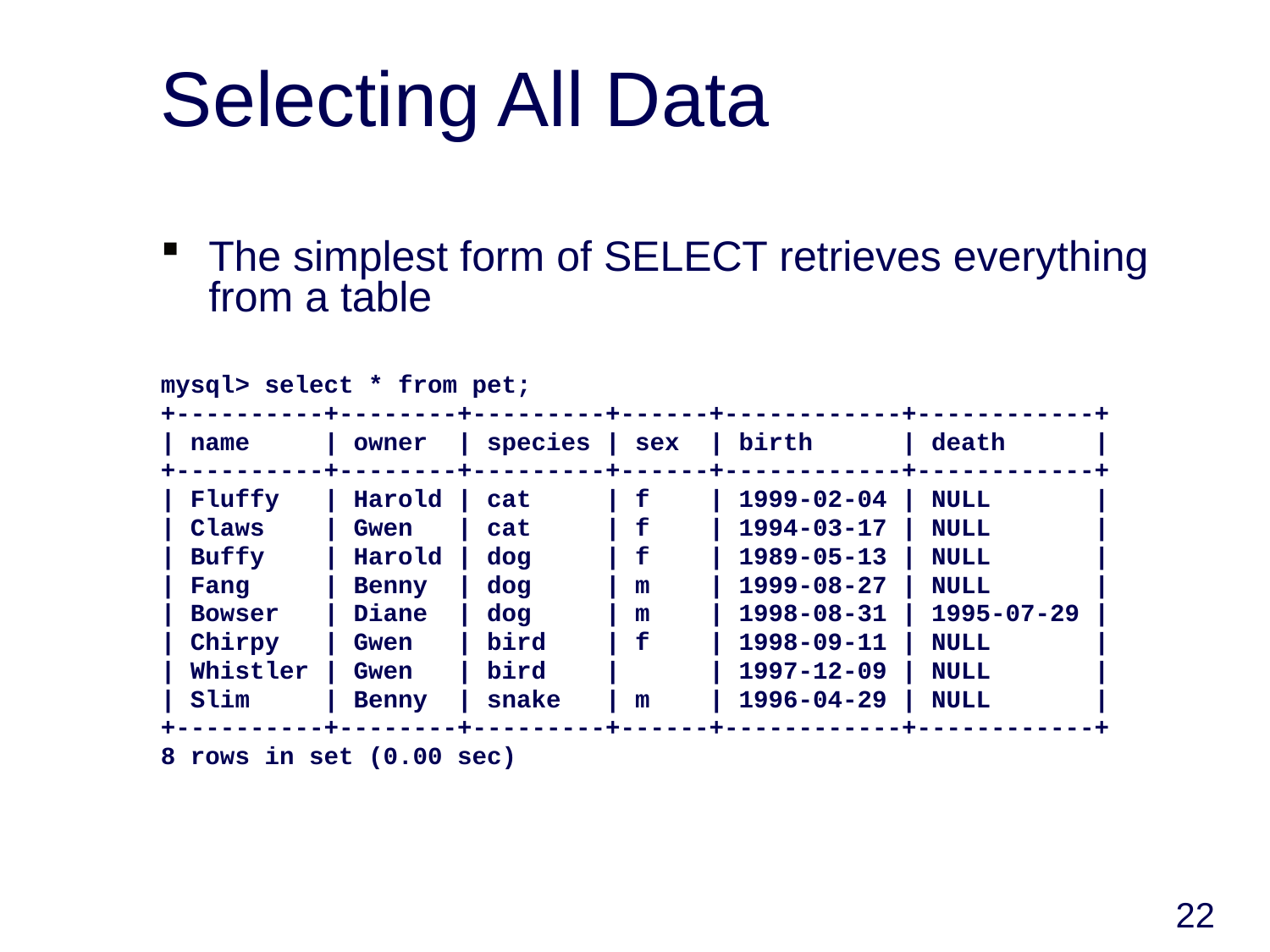

# Selecting All Data
The simplest form of SELECT retrieves everything from a table

mysql> select * from pet;
+----------+--------+---------+------+------------+------------+
| name     | owner  | species | sex  | birth      | death      |
+----------+--------+---------+------+------------+------------+
| Fluffy   | Harold | cat     | f    | 1999-02-04 | NULL       |
| Claws    | Gwen   | cat     | f    | 1994-03-17 | NULL       |
| Buffy    | Harold | dog     | f    | 1989-05-13 | NULL       |
| Fang     | Benny  | dog     | m    | 1999-08-27 | NULL       |
| Bowser   | Diane  | dog     | m    | 1998-08-31 | 1995-07-29 |
| Chirpy   | Gwen   | bird    | f    | 1998-09-11 | NULL       |
| Whistler | Gwen   | bird    |      | 1997-12-09 | NULL       |
| Slim     | Benny  | snake   | m    | 1996-04-29 | NULL       |
+----------+--------+---------+------+------------+------------+
8 rows in set (0.00 sec)
22